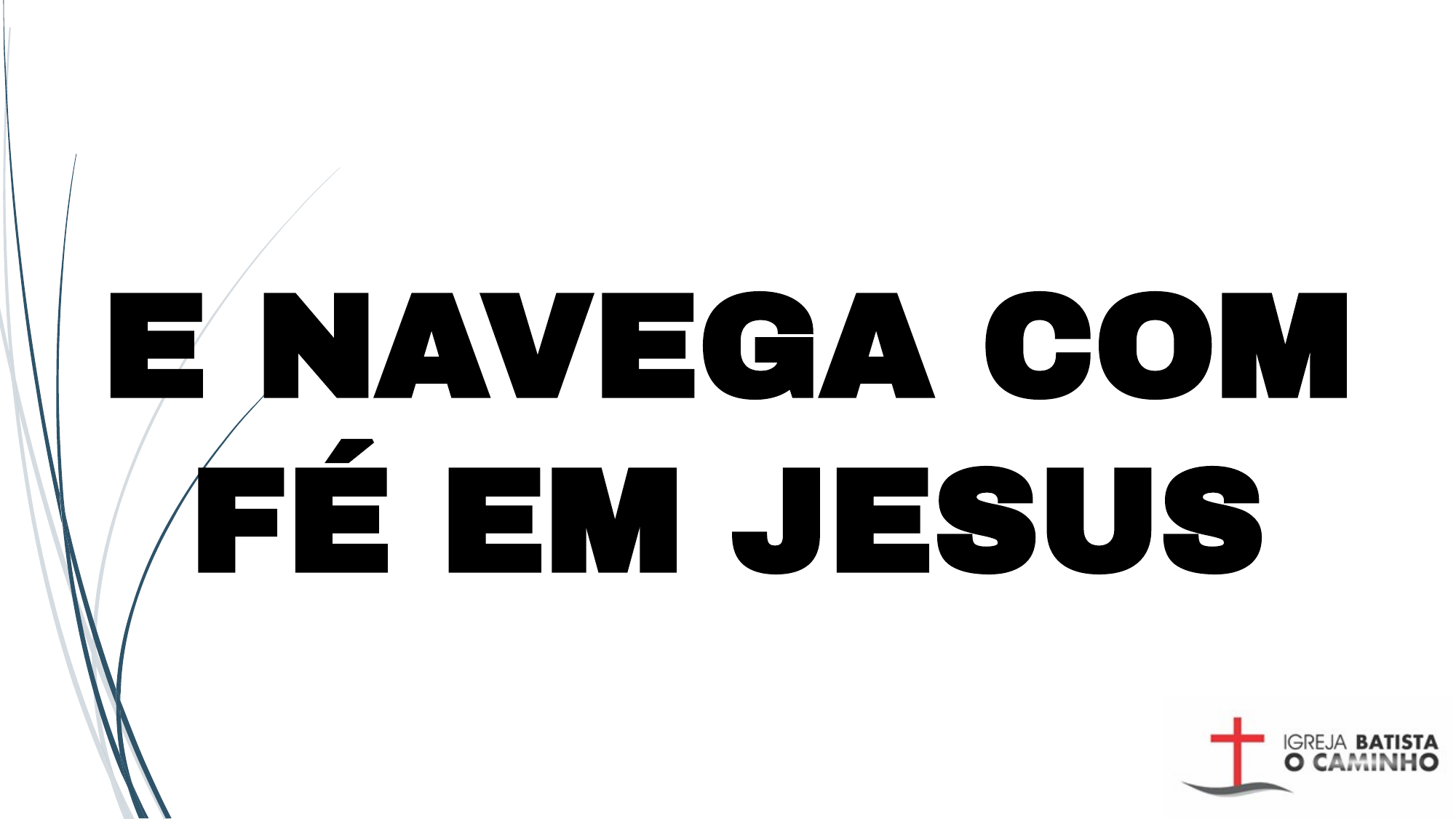

# E NAVEGA COM FÉ EM JESUS